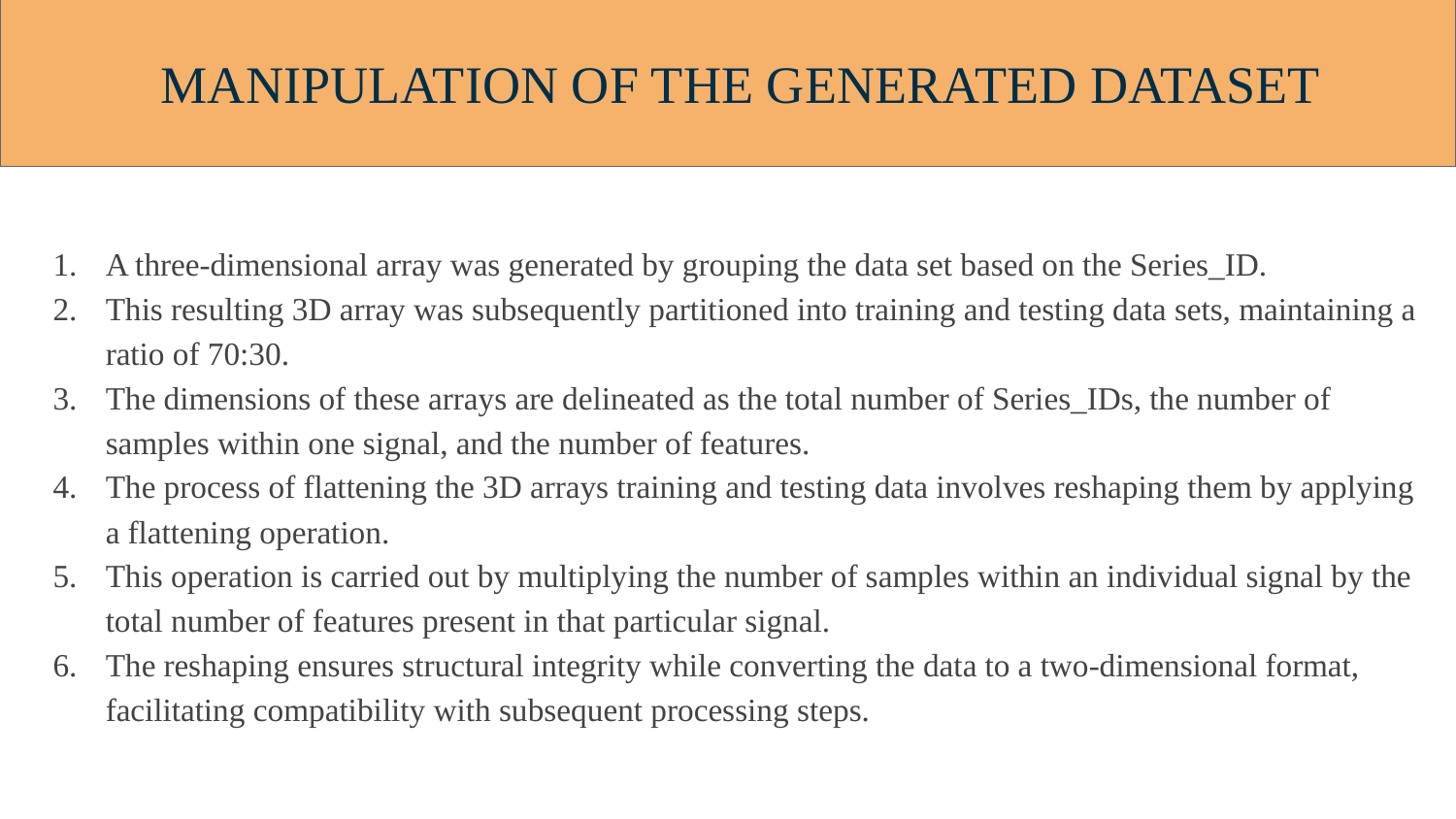

MANIPULATION OF THE GENERATED DATASET
A three-dimensional array was generated by grouping the data set based on the Series_ID.
This resulting 3D array was subsequently partitioned into training and testing data sets, maintaining a ratio of 70:30.
The dimensions of these arrays are delineated as the total number of Series_IDs, the number of samples within one signal, and the number of features.
The process of flattening the 3D arrays training and testing data involves reshaping them by applying a flattening operation.
This operation is carried out by multiplying the number of samples within an individual signal by the total number of features present in that particular signal.
The reshaping ensures structural integrity while converting the data to a two-dimensional format, facilitating compatibility with subsequent processing steps.